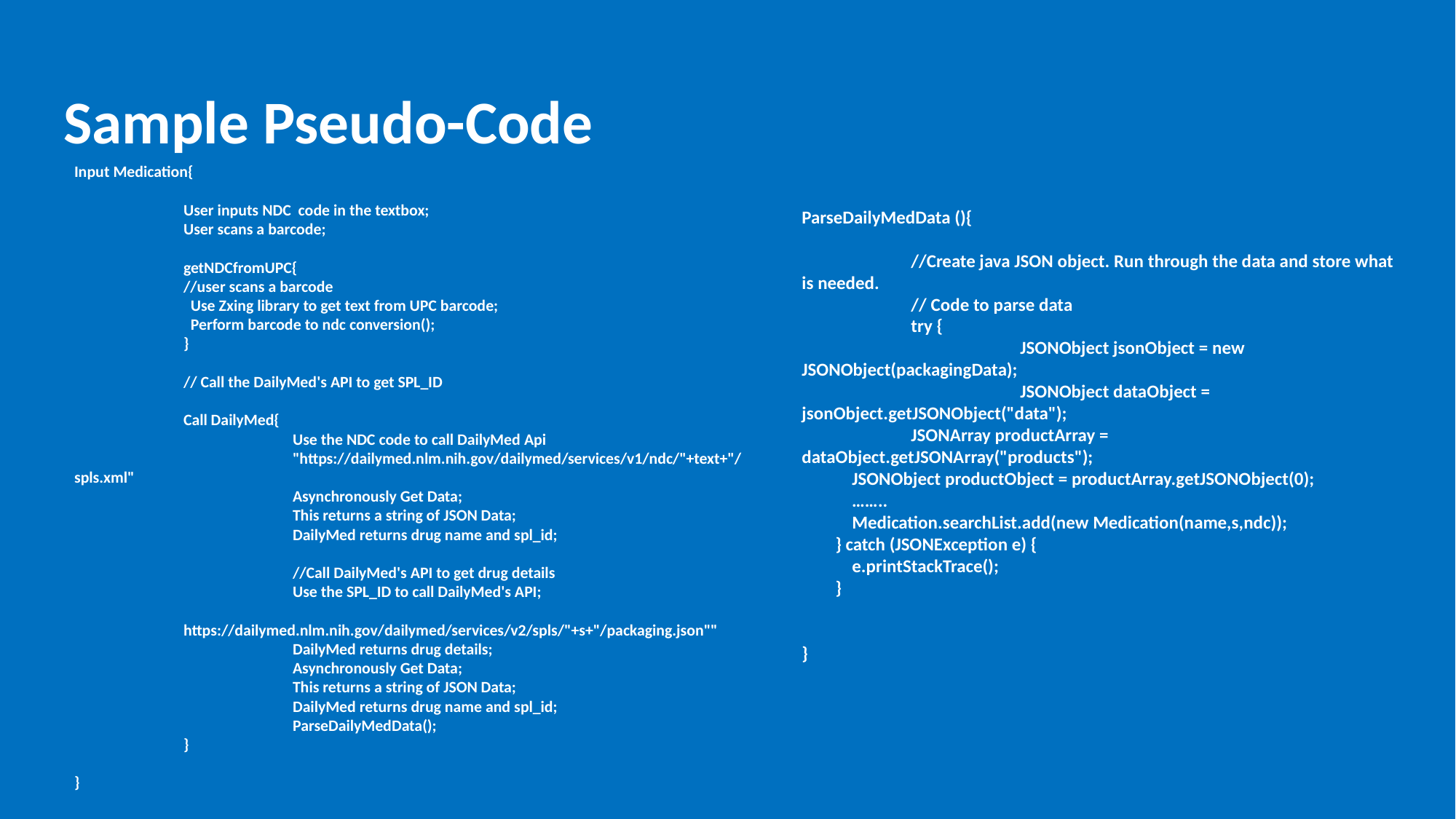

# Sample Pseudo-Code
Input Medication{

	User inputs NDC  code in the textbox;
	User scans a barcode;

	getNDCfromUPC{
	//user scans a barcode
	  Use Zxing library to get text from UPC barcode;
	  Perform barcode to ndc conversion();
	}

	// Call the DailyMed's API to get SPL_ID

	Call DailyMed{
		Use the NDC code to call DailyMed Api
		"https://dailymed.nlm.nih.gov/dailymed/services/v1/ndc/"+text+"/spls.xml"
		Asynchronously Get Data;
		This returns a string of JSON Data;
		DailyMed returns drug name and spl_id;

		//Call DailyMed's API to get drug details
		Use the SPL_ID to call DailyMed's API;
							https://dailymed.nlm.nih.gov/dailymed/services/v2/spls/"+s+"/packaging.json""
		DailyMed returns drug details;
		Asynchronously Get Data;
		This returns a string of JSON Data;
		DailyMed returns drug name and spl_id;
		ParseDailyMedData();
	}

}

ParseDailyMedData (){

	//Create java JSON object. Run through the data and store what is needed.
	// Code to parse data
	try {
            		JSONObject jsonObject = new JSONObject(packagingData);
            		JSONObject dataObject = jsonObject.getJSONObject("data");
            	JSONArray productArray = dataObject.getJSONArray("products");
            JSONObject productObject = productArray.getJSONObject(0);
            ……..
            Medication.searchList.add(new Medication(name,s,ndc));
        } catch (JSONException e) {
            e.printStackTrace();
        }

}
12